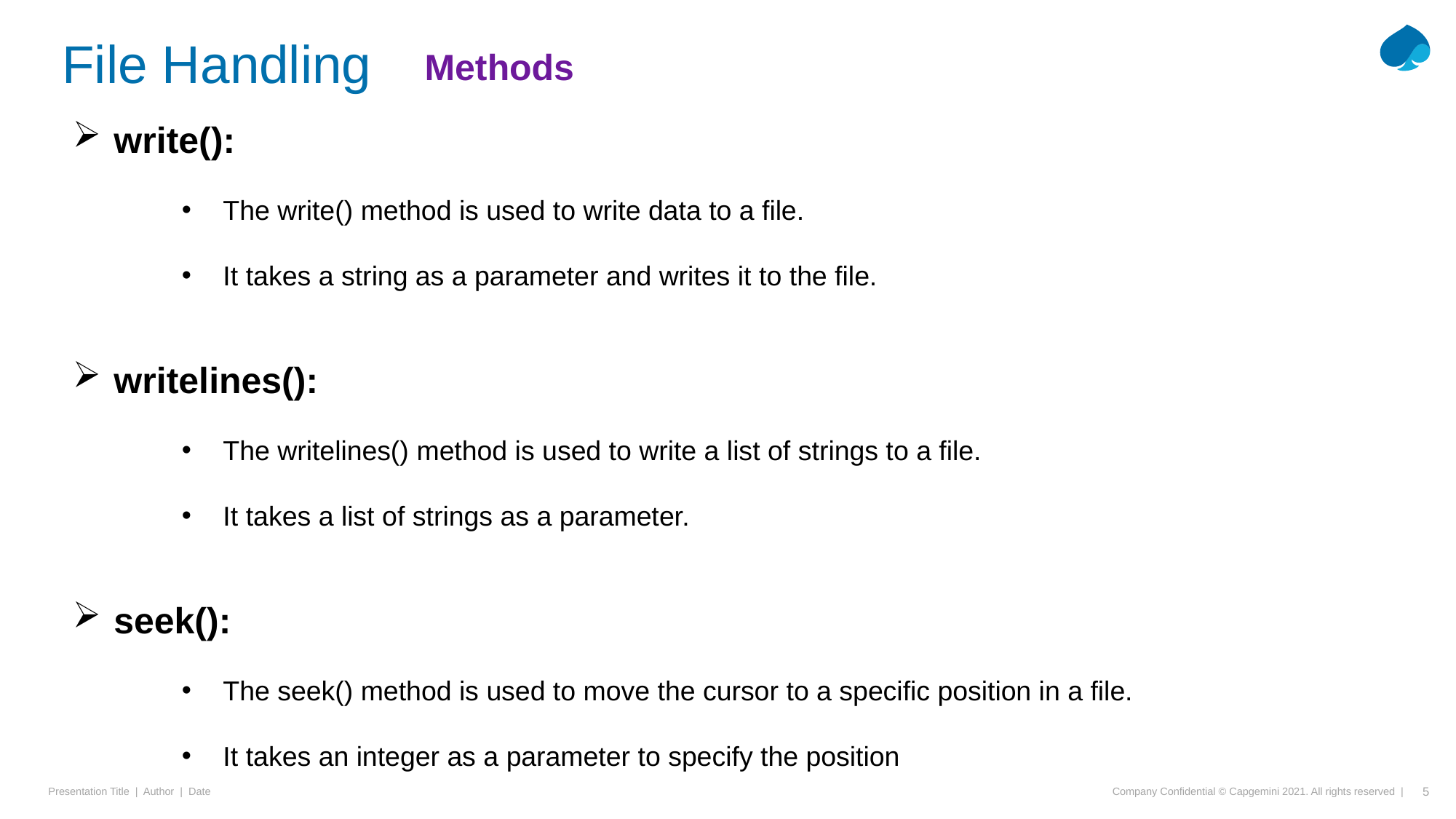

File Handling
Methods
write():
The write() method is used to write data to a file.
It takes a string as a parameter and writes it to the file.

writelines():
The writelines() method is used to write a list of strings to a file.
It takes a list of strings as a parameter.

seek():
The seek() method is used to move the cursor to a specific position in a file.
It takes an integer as a parameter to specify the position